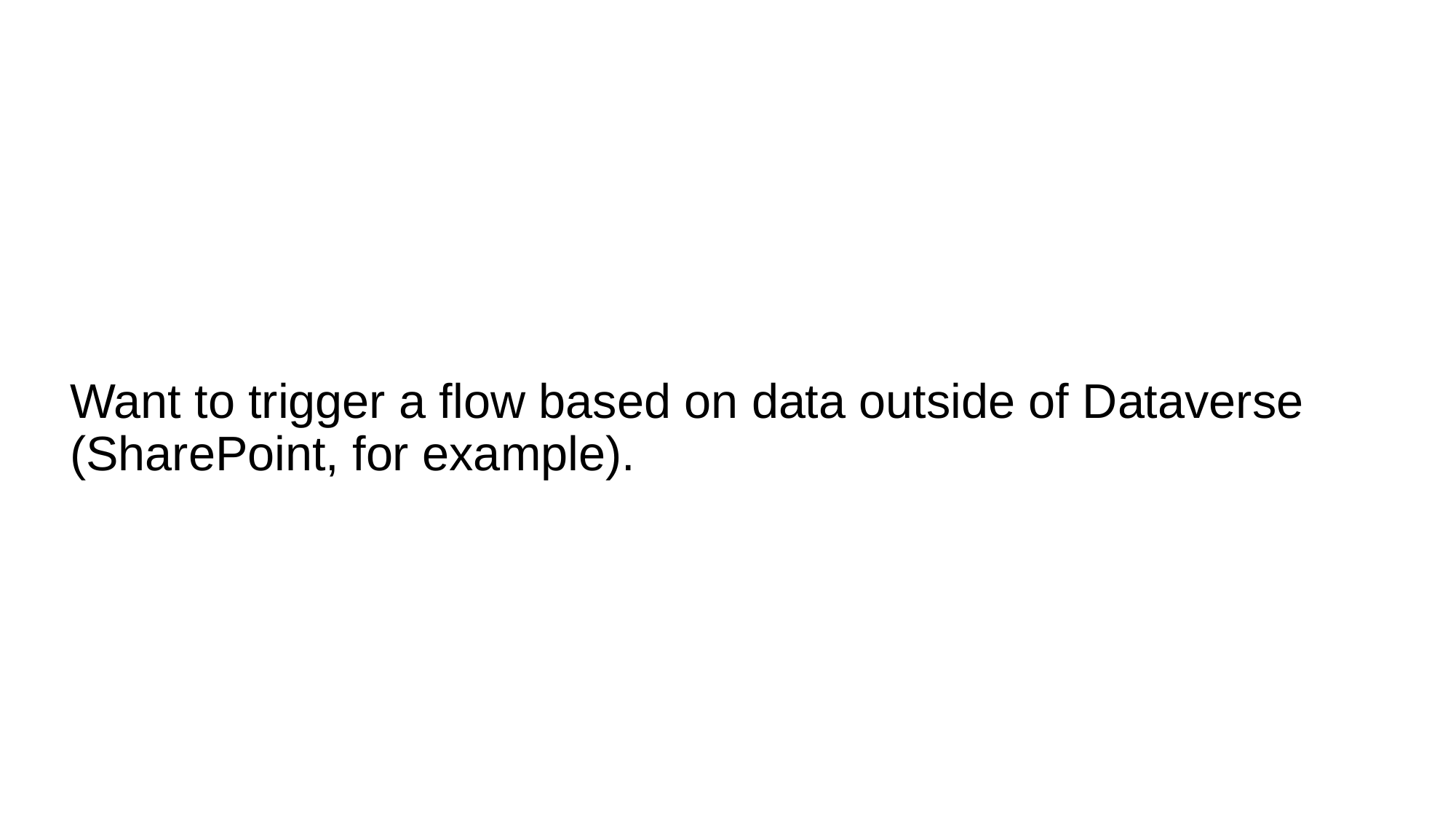

# Want to trigger a flow based on data outside of Dataverse (SharePoint, for example).